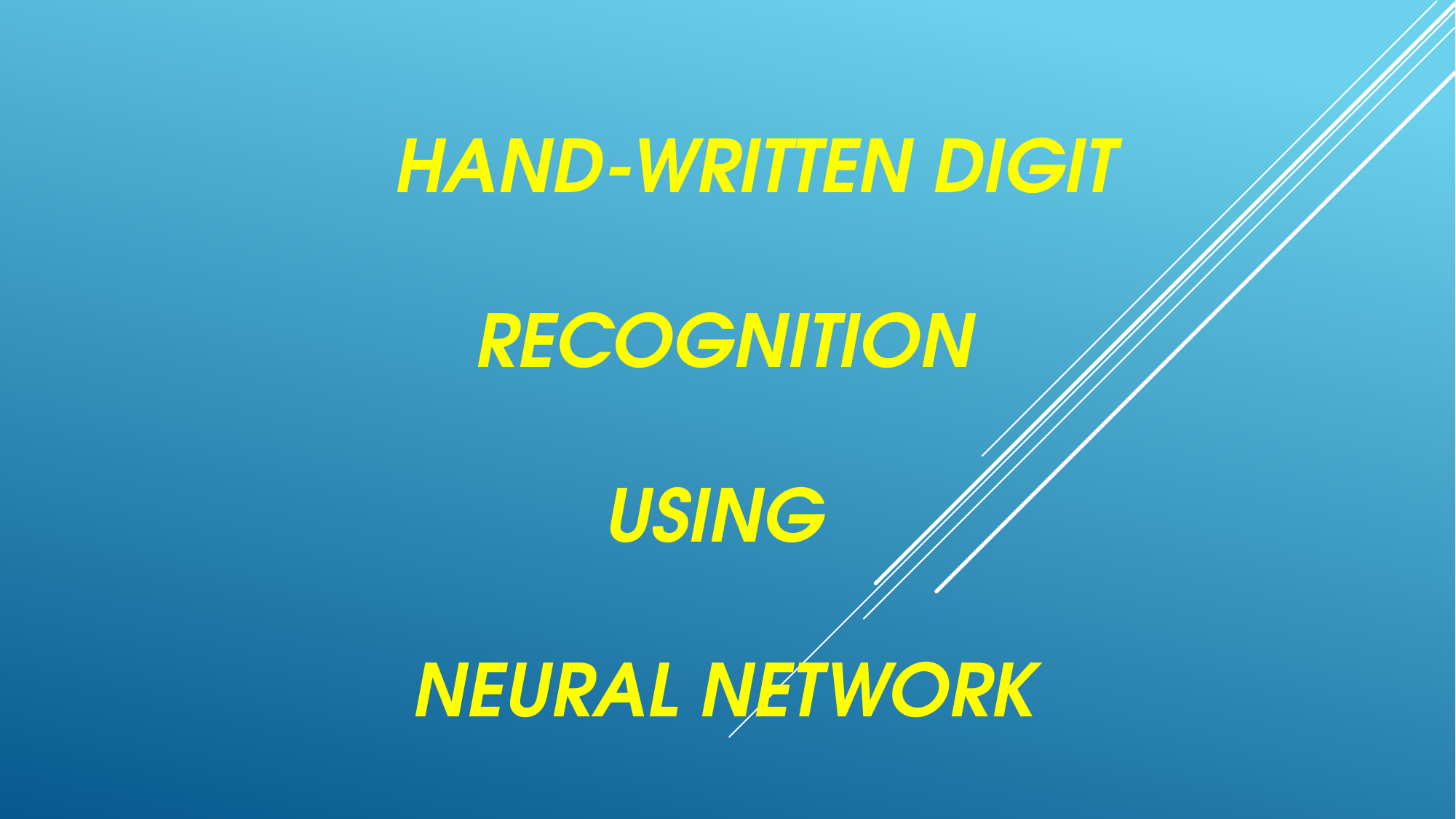

# hand-written Digit recognition using neural network